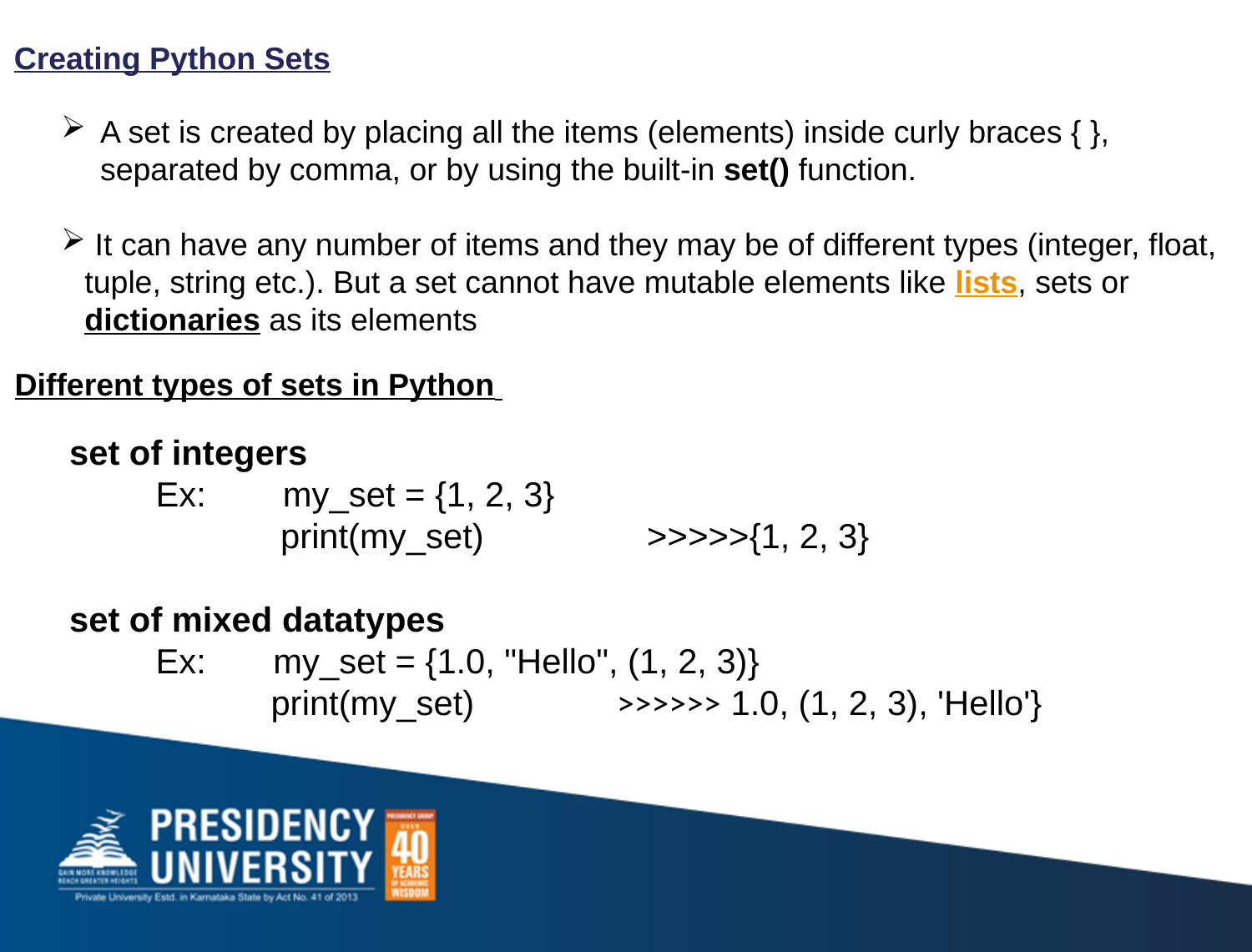

Creating Python Sets
A set is created by placing all the items (elements) inside curly braces { }, separated by comma, or by using the built-in set() function.

 It can have any number of items and they may be of different types (integer, float, tuple, string etc.). But a set cannot have mutable elements like lists, sets or dictionaries as its elements
Different types of sets in Python
set of integers
         Ex:        my_set = {1, 2, 3}
                      print(my_set)                 >>>>>{1, 2, 3}

set of mixed datatypes
         Ex:       my_set = {1.0, "Hello", (1, 2, 3)}
                     print(my_set)                  >>>>>> 1.0, (1, 2, 3), 'Hello'}